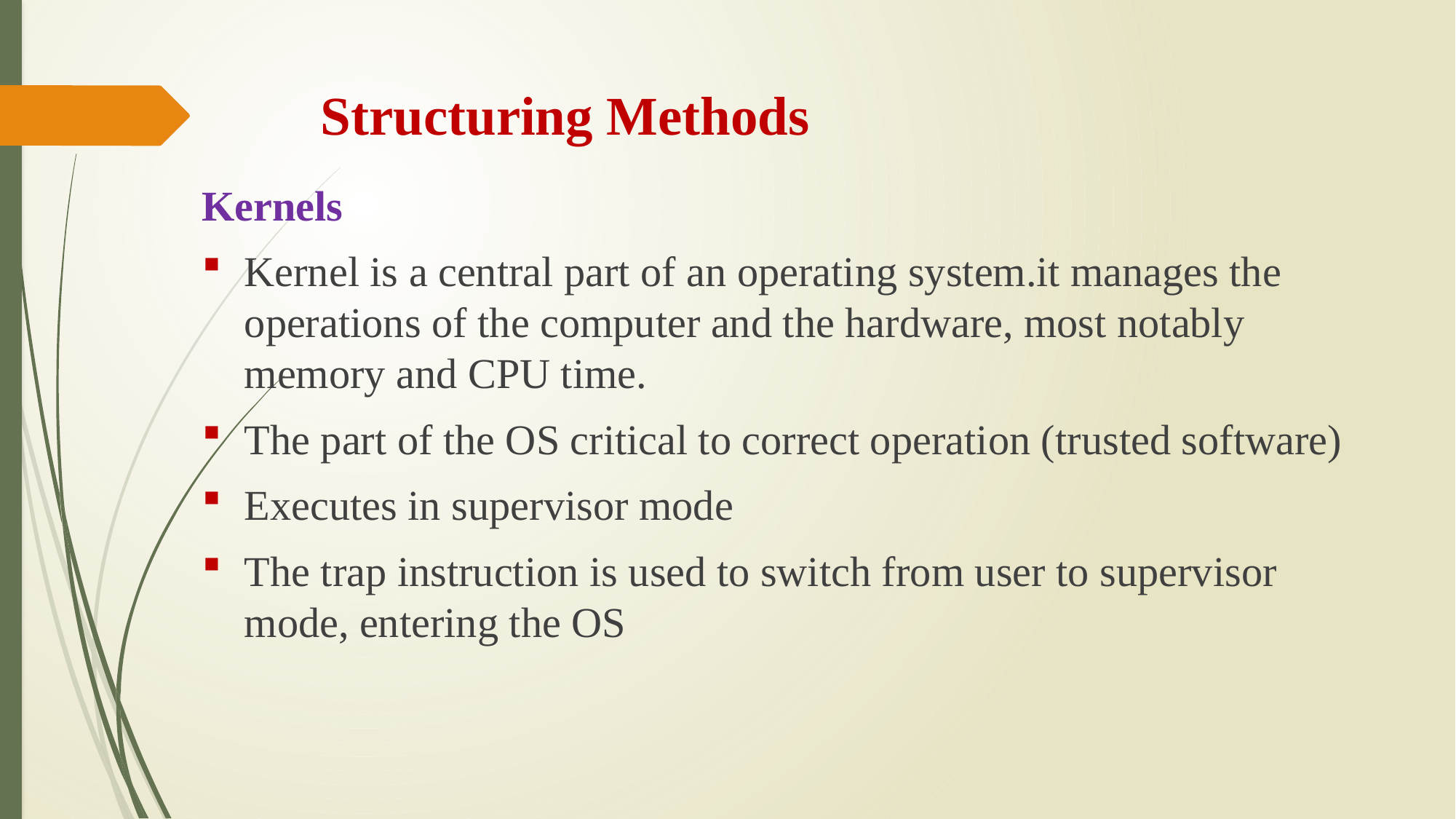

# Structuring Methods
Kernels
Kernel is a central part of an operating system.it manages the operations of the computer and the hardware, most notably memory and CPU time.
The part of the OS critical to correct operation (trusted software)
Executes in supervisor mode
The trap instruction is used to switch from user to supervisor mode, entering the OS